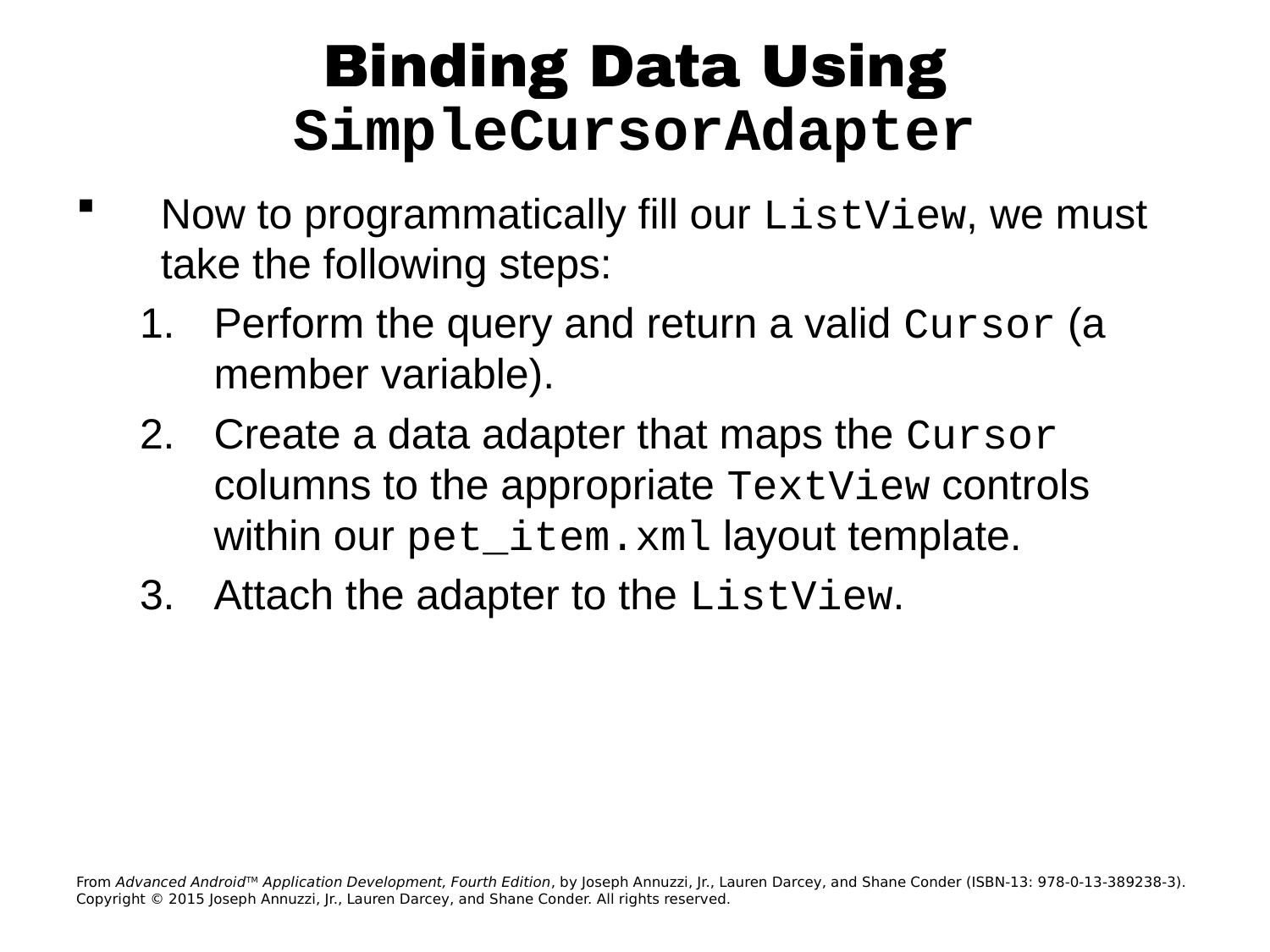

# Binding Data Using SimpleCursorAdapter
Now to programmatically fill our ListView, we must take the following steps:
Perform the query and return a valid Cursor (a member variable).
Create a data adapter that maps the Cursor columns to the appropriate TextView controls within our pet_item.xml layout template.
Attach the adapter to the ListView.
From Advanced AndroidTM Application Development, Fourth Edition, by Joseph Annuzzi, Jr., Lauren Darcey, and Shane Conder (ISBN-13: 978-0-13-389238-3). Copyright © 2015 Joseph Annuzzi, Jr., Lauren Darcey, and Shane Conder. All rights reserved.